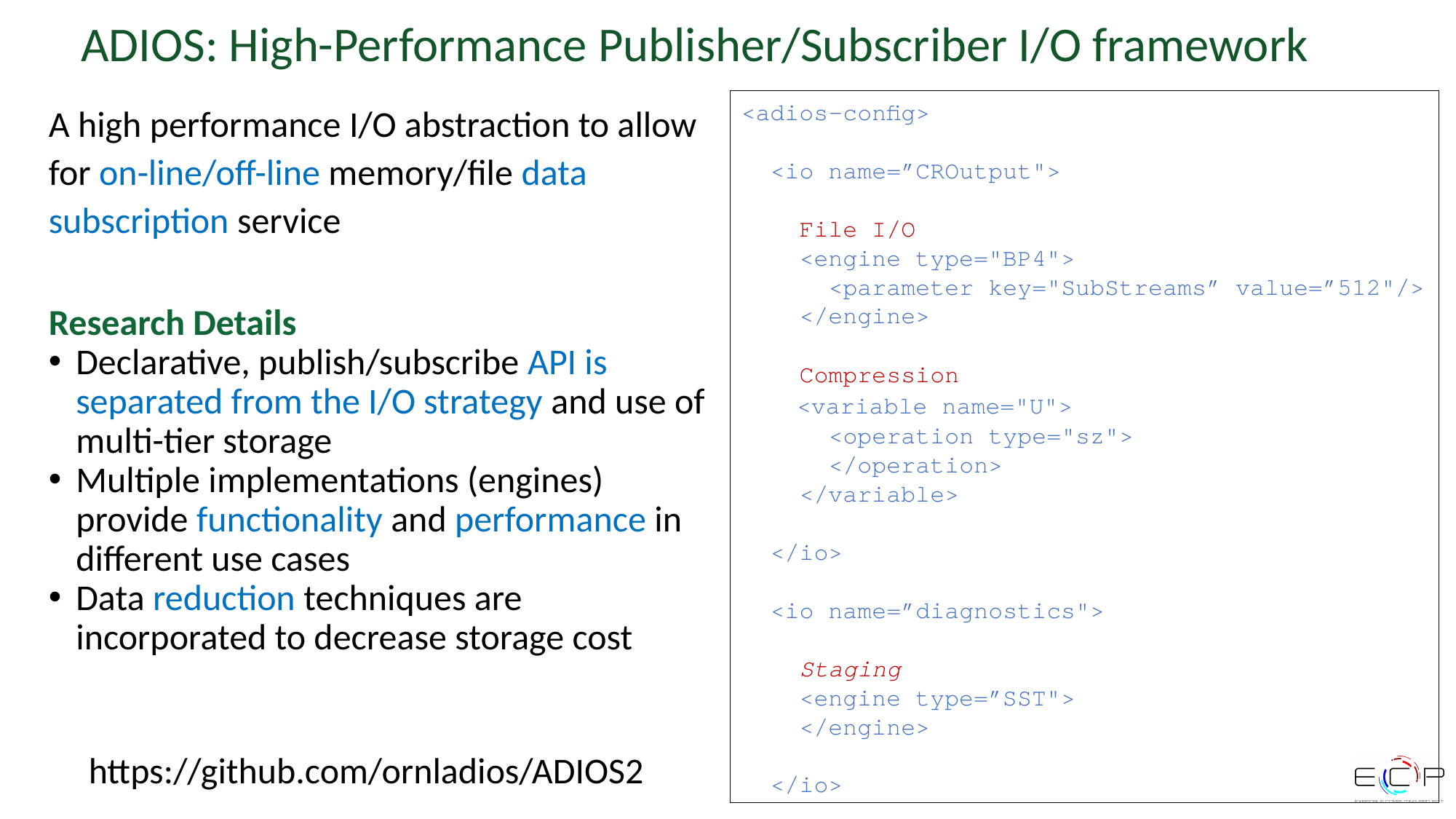

# ADIOS: High-Performance Publisher/Subscriber I/O framework
A high performance I/O abstraction to allow for on-line/off-line memory/file data subscription service

Research Details
Declarative, publish/subscribe API is separated from the I/O strategy and use of multi-tier storage
Multiple implementations (engines) provide functionality and performance in different use cases
Data reduction techniques are incorporated to decrease storage cost

<adios-config>
  <io name=”CROutput">

    File I/O
    <engine type="BP4">
      <parameter key="SubStreams” value=”512"/>
    </engine>

    Compression
         <variable name="U">
      <operation type="sz">
      </operation>
    </variable>

  </io>

  <io name=”diagnostics">

    Staging
    <engine type=”SST">
    </engine>

  </io>
https://github.com/ornladios/ADIOS2